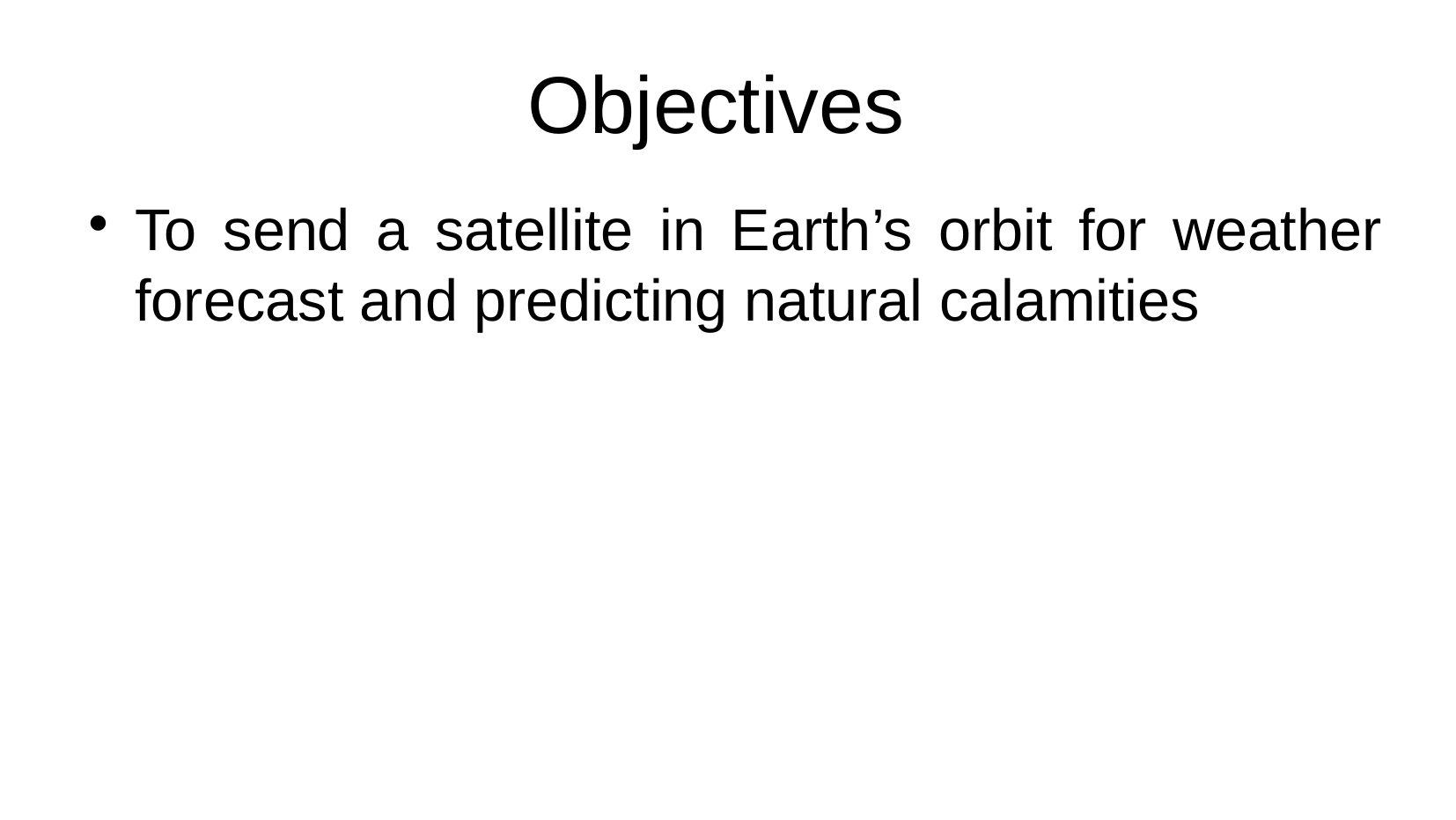

# Objectives
To send a satellite in Earth’s orbit for weather forecast and predicting natural calamities